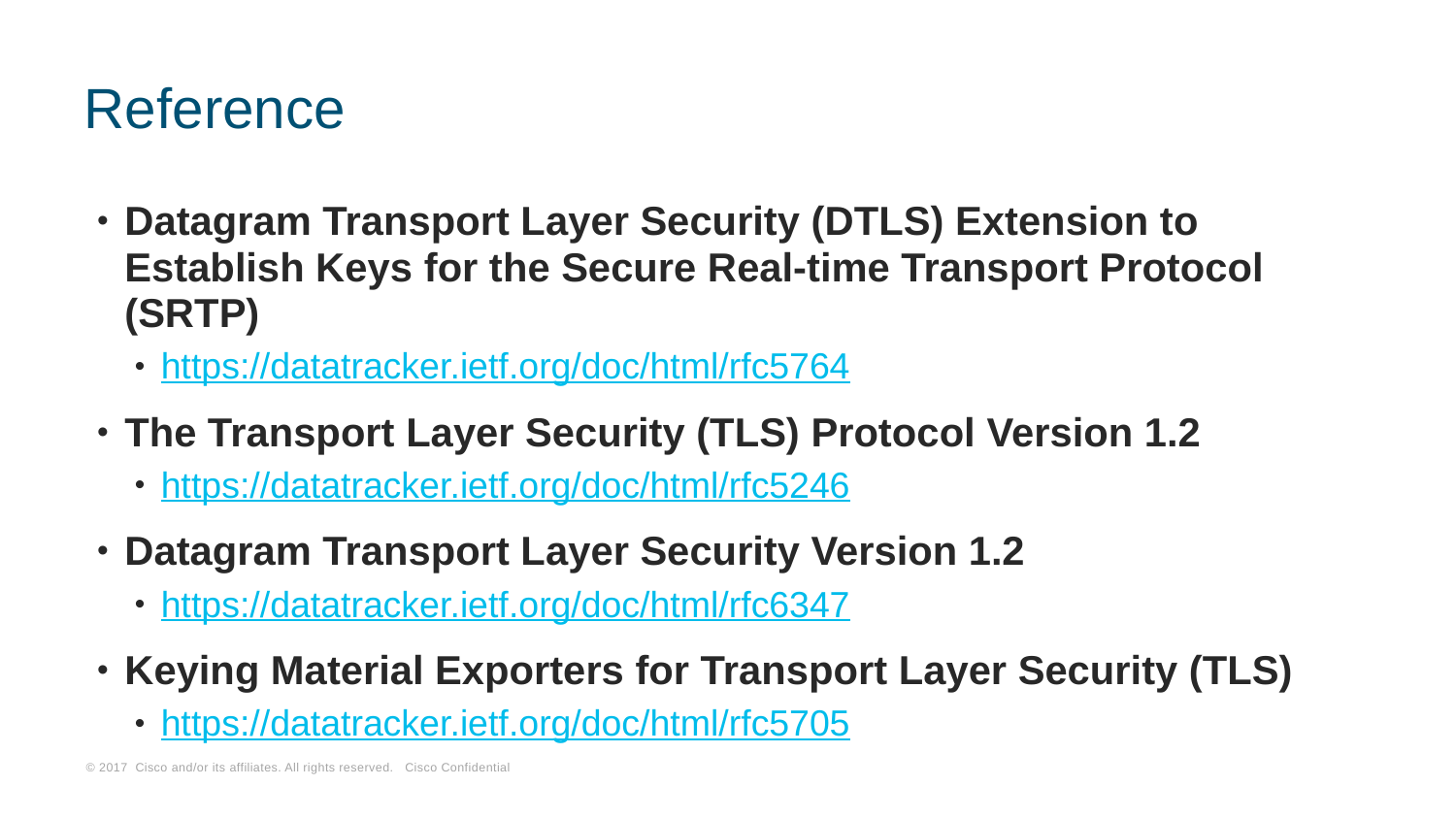

# Reference
Datagram Transport Layer Security (DTLS) Extension to Establish Keys for the Secure Real-time Transport Protocol (SRTP)
https://datatracker.ietf.org/doc/html/rfc5764
The Transport Layer Security (TLS) Protocol Version 1.2
https://datatracker.ietf.org/doc/html/rfc5246
Datagram Transport Layer Security Version 1.2
https://datatracker.ietf.org/doc/html/rfc6347
Keying Material Exporters for Transport Layer Security (TLS)
https://datatracker.ietf.org/doc/html/rfc5705